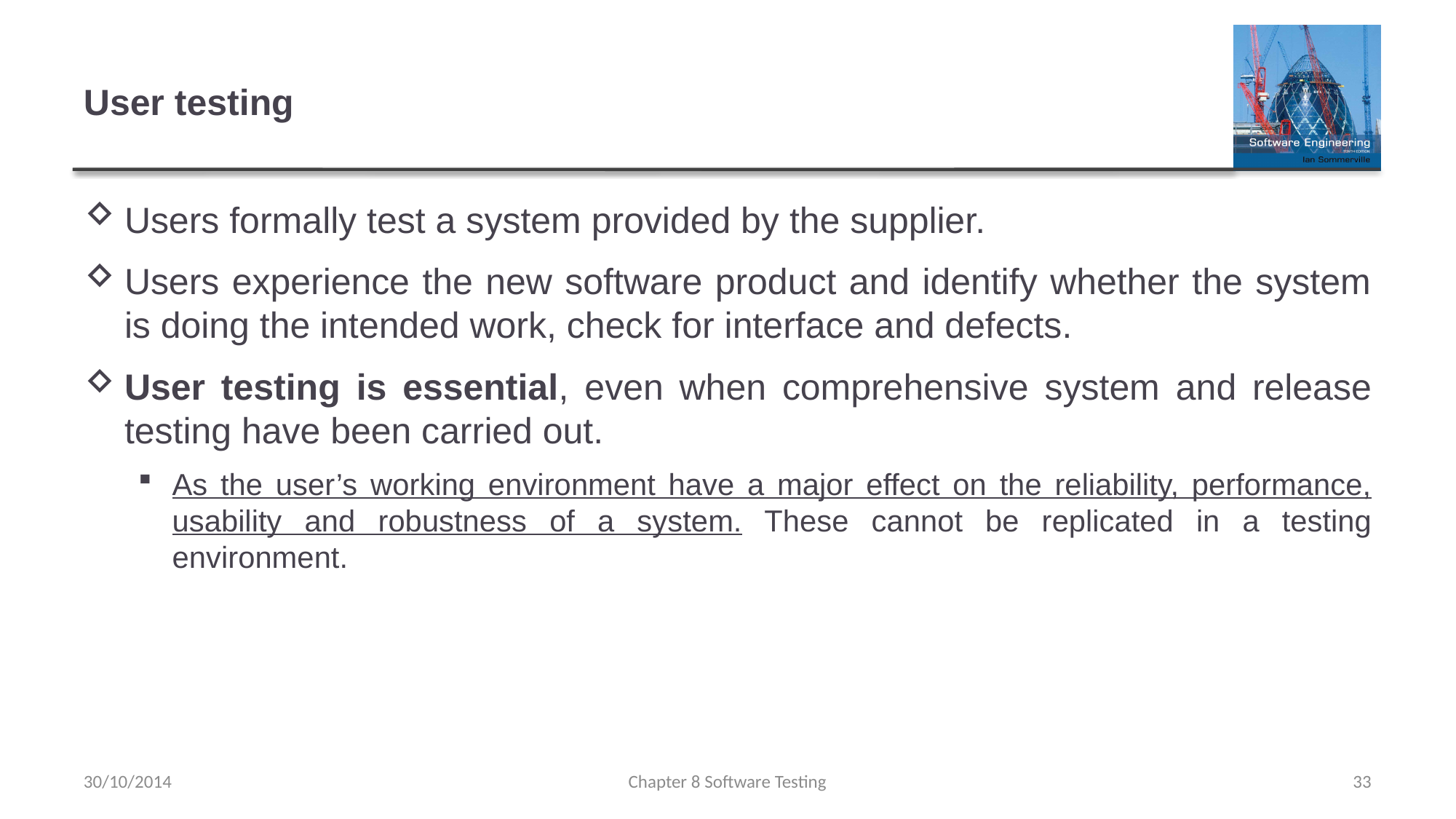

# User testing
Users formally test a system provided by the supplier.
Users experience the new software product and identify whether the system is doing the intended work, check for interface and defects.
User testing is essential, even when comprehensive system and release testing have been carried out.
As the user’s working environment have a major effect on the reliability, performance, usability and robustness of a system. These cannot be replicated in a testing environment.

30/10/2014
Chapter 8 Software Testing
33